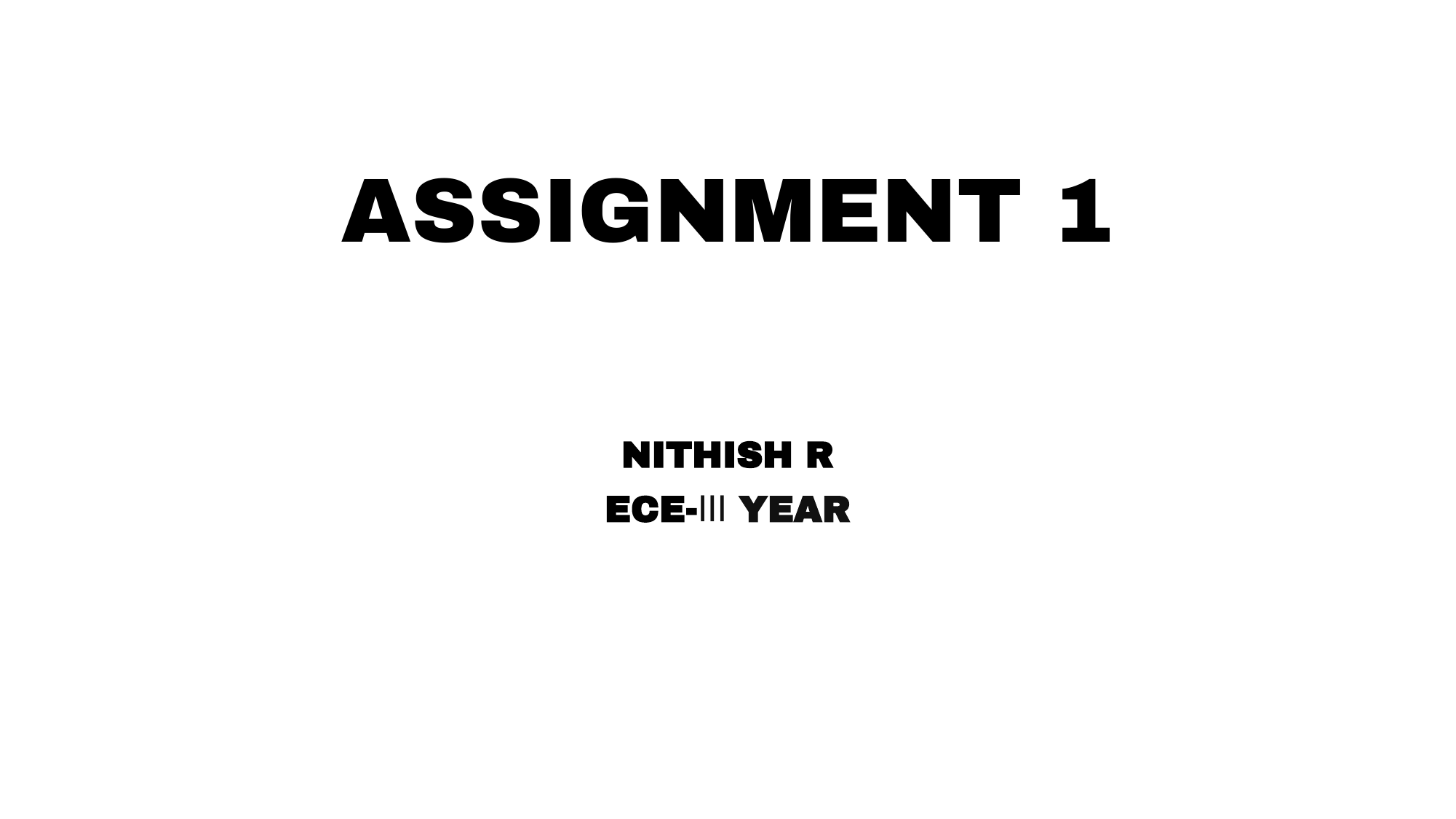

# ASSIGNMENT 1
NITHISH R
ECE-III YEAR